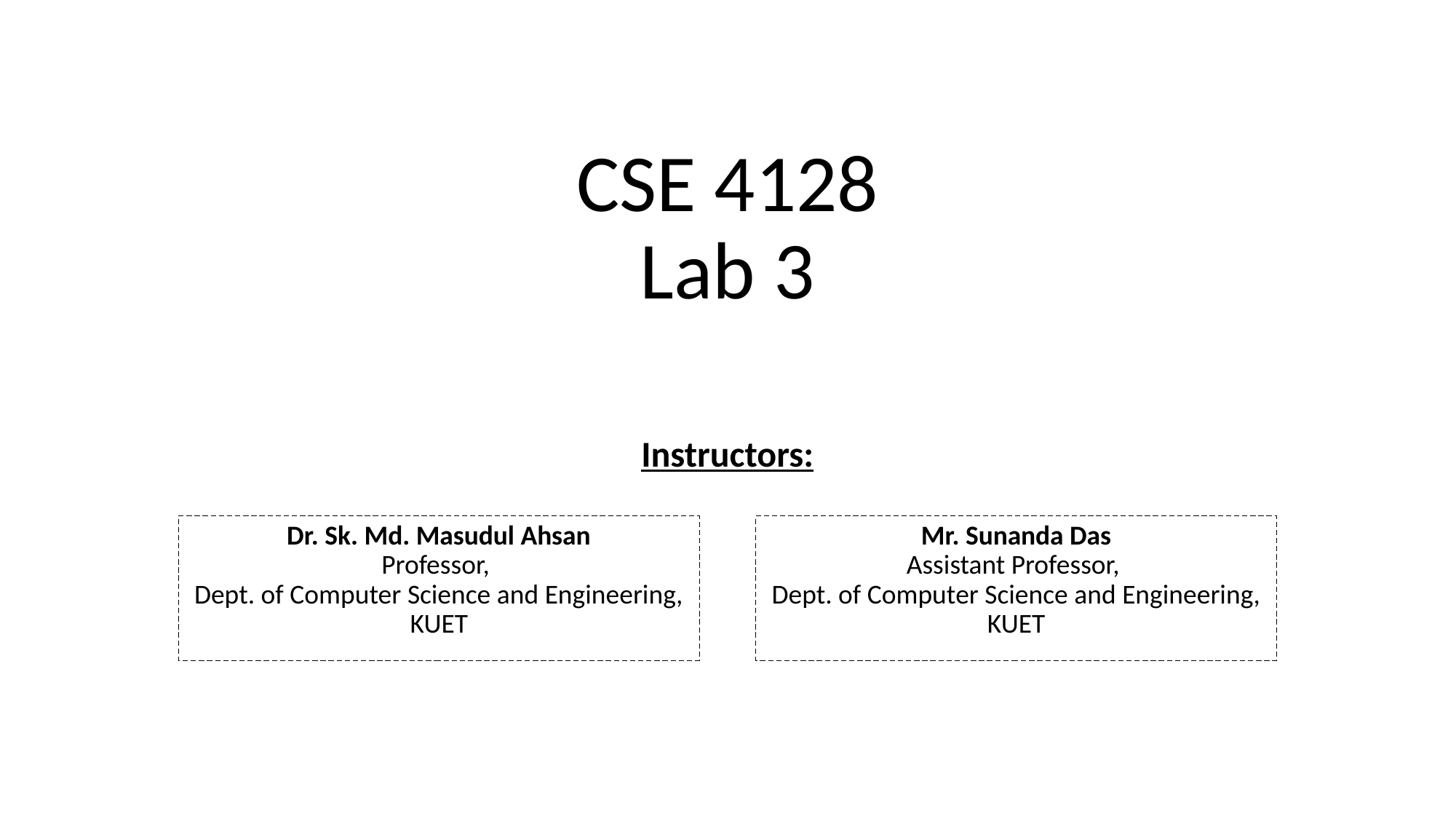

# CSE 4128 Lab 3
Instructors:
Dr. Sk. Md. Masudul Ahsan
Professor,
Dept. of Computer Science and Engineering, KUET
Mr. Sunanda Das
Assistant Professor,
Dept. of Computer Science and Engineering, KUET